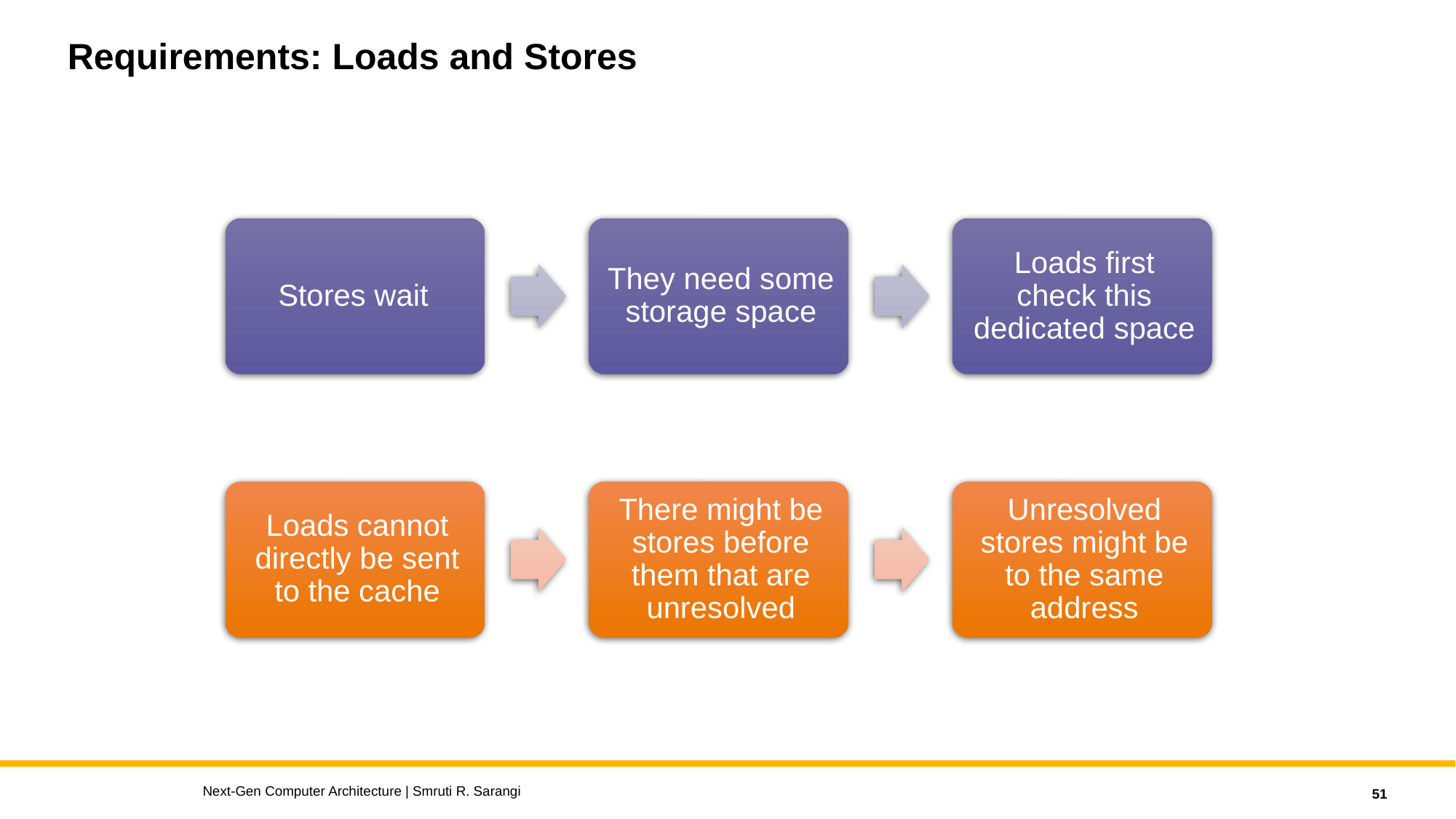

# Requirements: Loads and Stores
Stores wait

They need some storage space

Loads first check this dedicated space
Loads cannot directly be sent to the cache

There might be stores before them that are unresolved

Unresolved stores might be to the same address
Next-Gen Computer Architecture | Smruti R. Sarangi
51